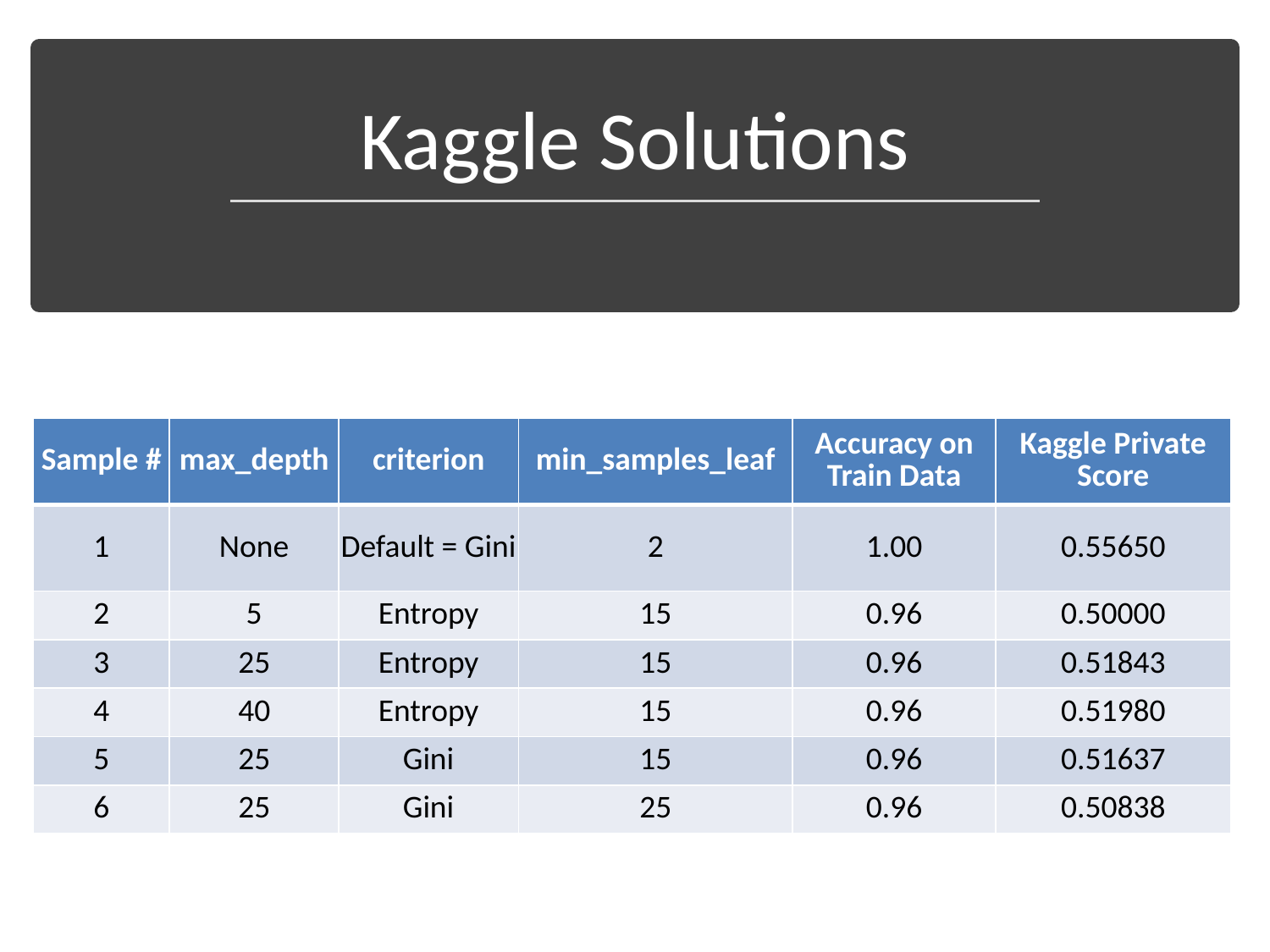

# Kaggle Solutions
| Sample # | max\_depth | criterion | min\_samples\_leaf | Accuracy on Train Data | Kaggle Private Score |
| --- | --- | --- | --- | --- | --- |
| 1 | None | Default = Gini | 2 | 1.00 | 0.55650 |
| 2 | 5 | Entropy | 15 | 0.96 | 0.50000 |
| 3 | 25 | Entropy | 15 | 0.96 | 0.51843 |
| 4 | 40 | Entropy | 15 | 0.96 | 0.51980 |
| 5 | 25 | Gini | 15 | 0.96 | 0.51637 |
| 6 | 25 | Gini | 25 | 0.96 | 0.50838 |